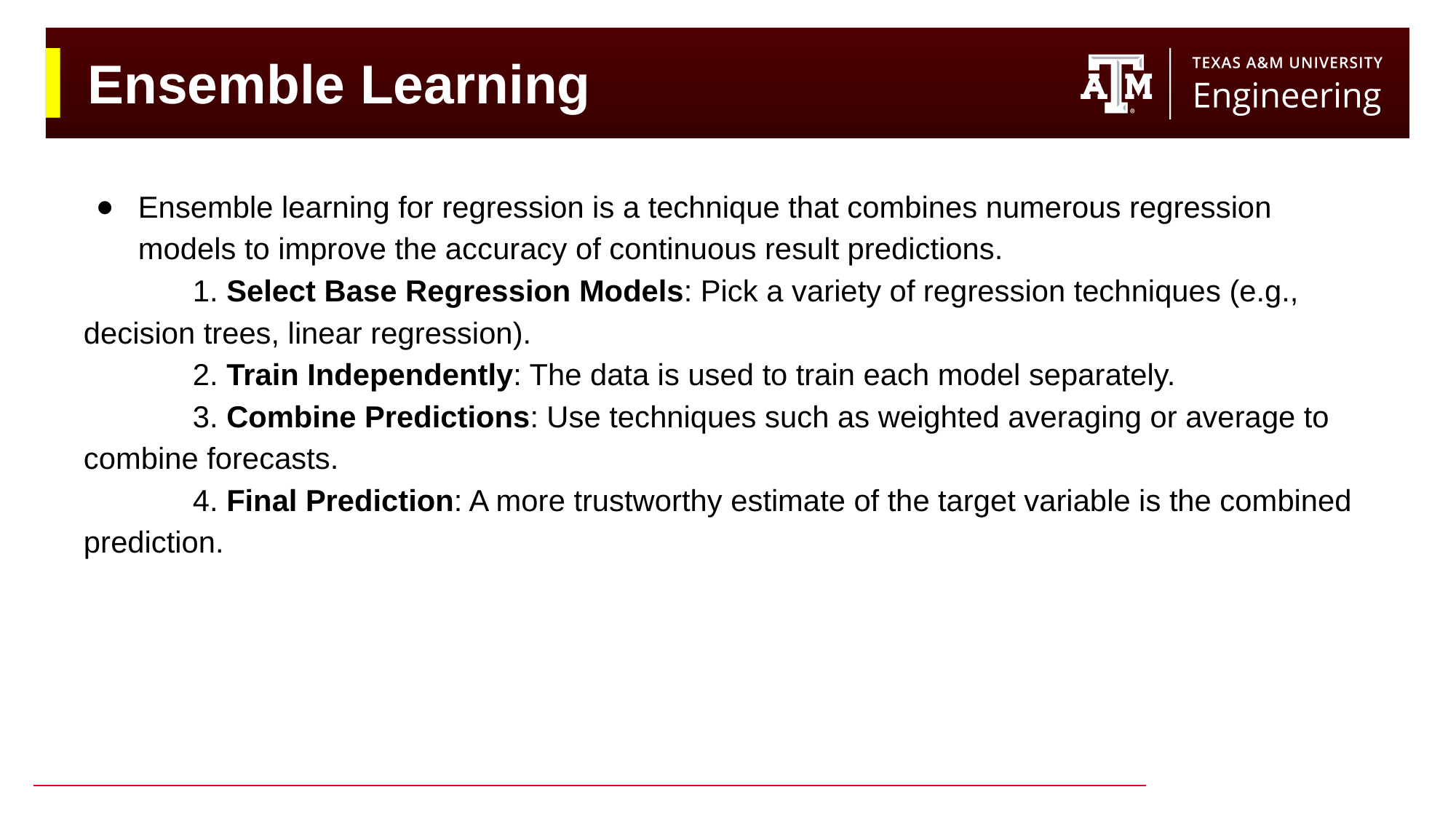

# Ensemble Learning
Ensemble learning for regression is a technique that combines numerous regression models to improve the accuracy of continuous result predictions.
  	1. Select Base Regression Models: Pick a variety of regression techniques (e.g., decision trees, linear regression).
  	2. Train Independently: The data is used to train each model separately.
  	3. Combine Predictions: Use techniques such as weighted averaging or average to combine forecasts.
  	4. Final Prediction: A more trustworthy estimate of the target variable is the combined prediction.